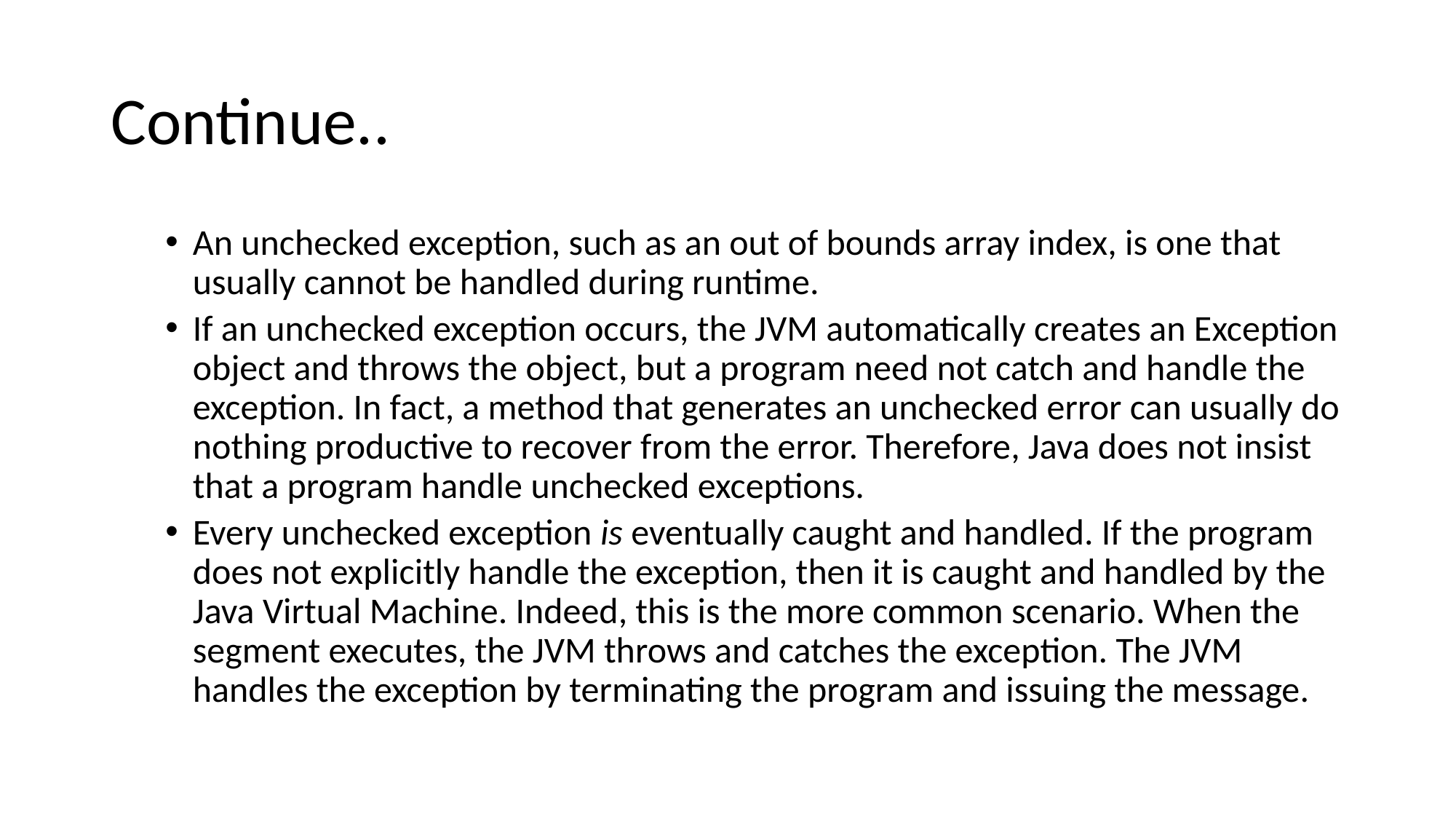

# Continue..
An unchecked exception, such as an out of bounds array index, is one that usually cannot be handled during runtime.
If an unchecked exception occurs, the JVM automatically creates an Exception object and throws the object, but a program need not catch and handle the exception. In fact, a method that generates an unchecked error can usually do nothing productive to recover from the error. Therefore, Java does not insist that a program handle unchecked exceptions.
Every unchecked exception is eventually caught and handled. If the program does not explicitly handle the exception, then it is caught and handled by the Java Virtual Machine. Indeed, this is the more common scenario. When the segment executes, the JVM throws and catches the exception. The JVM handles the exception by terminating the program and issuing the message.